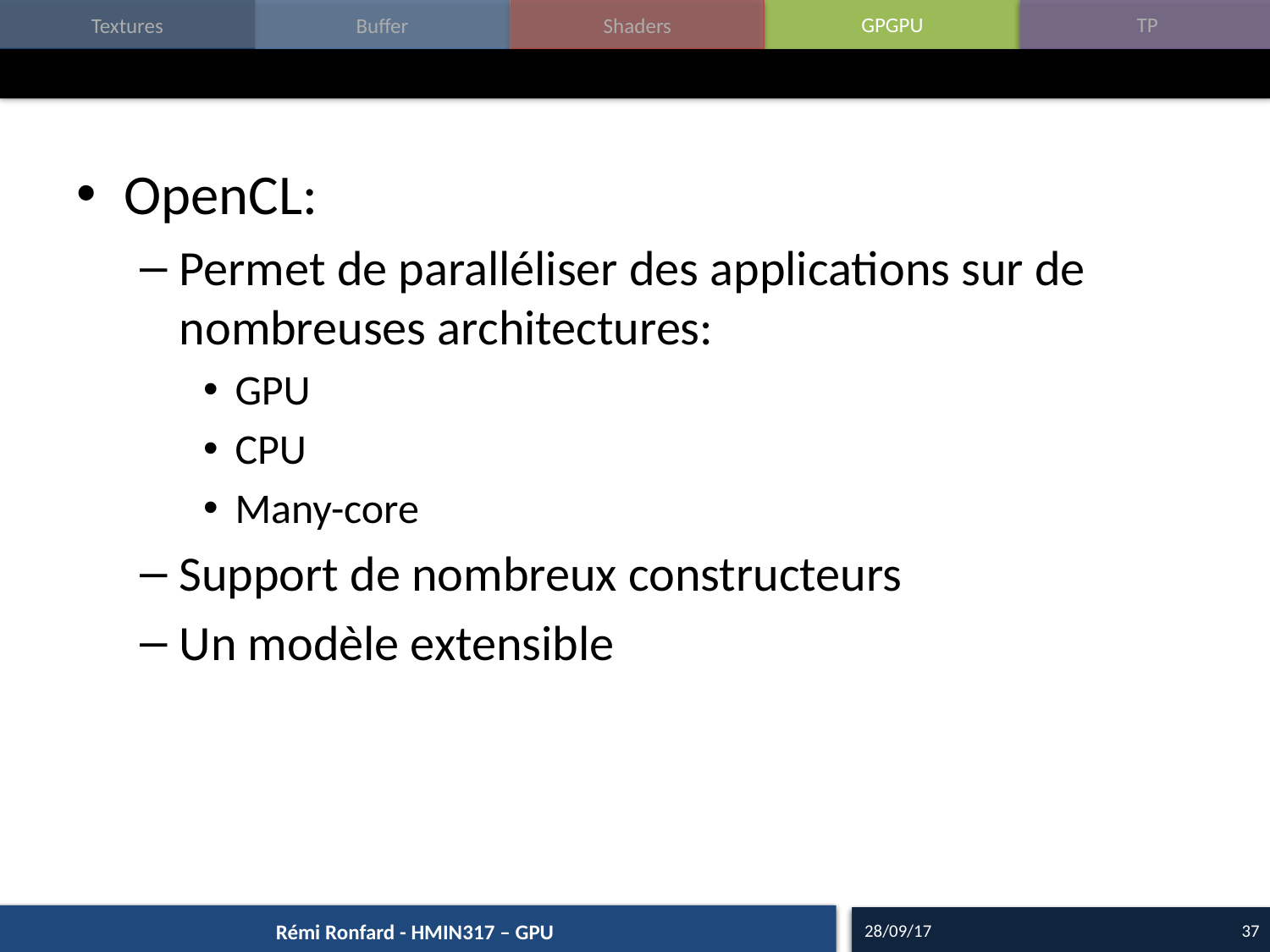

#
OpenCL:
Permet de paralléliser des applications sur de nombreuses architectures:
GPU
CPU
Many-core
Support de nombreux constructeurs
Un modèle extensible

28/09/17
37
Rémi Ronfard - HMIN317 – GPU